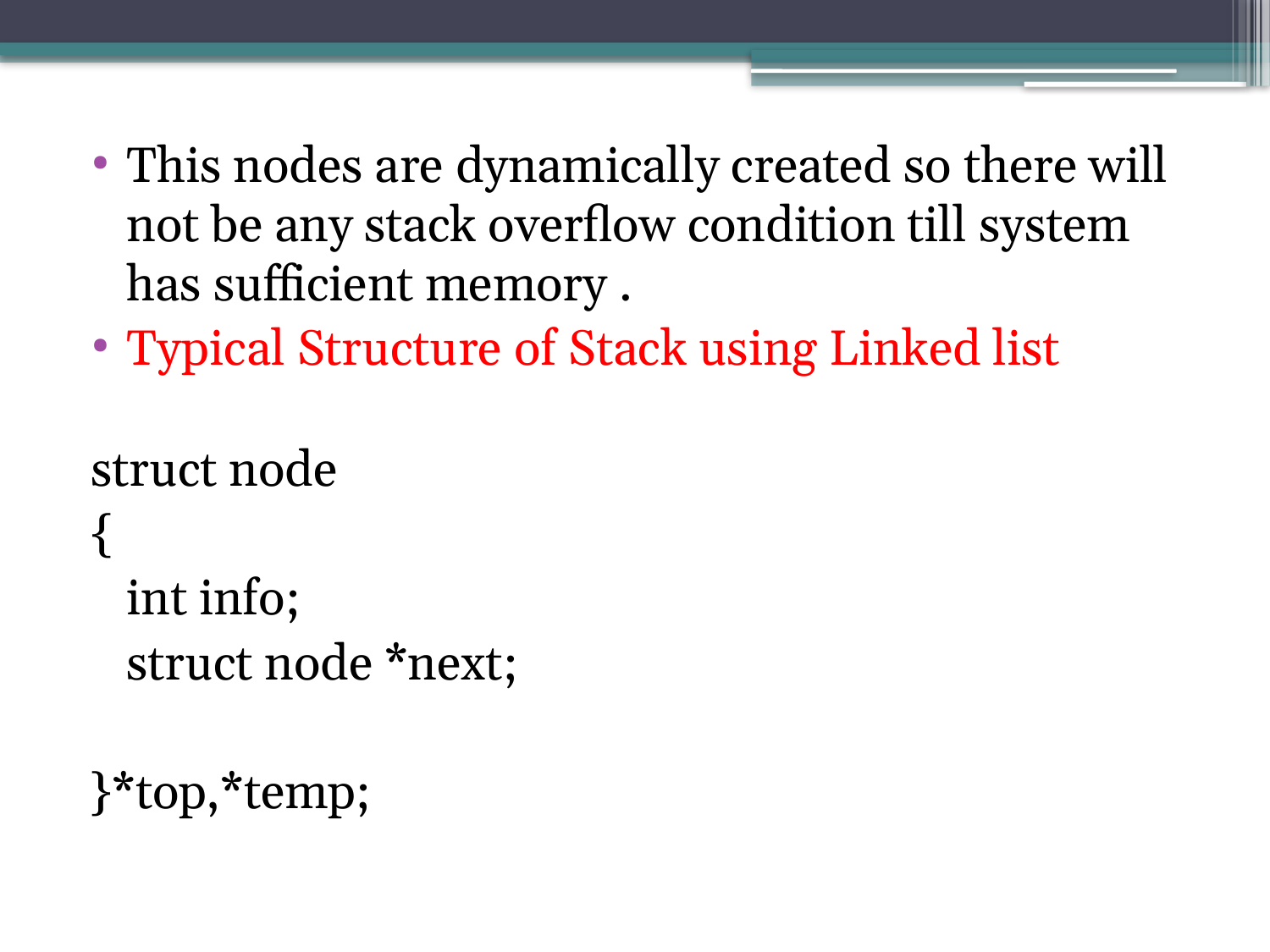

This nodes are dynamically created so there will not be any stack overflow condition till system has sufficient memory .
Typical Structure of Stack using Linked list

struct node
{
	int info;
	struct node *next;

}*top,*temp;